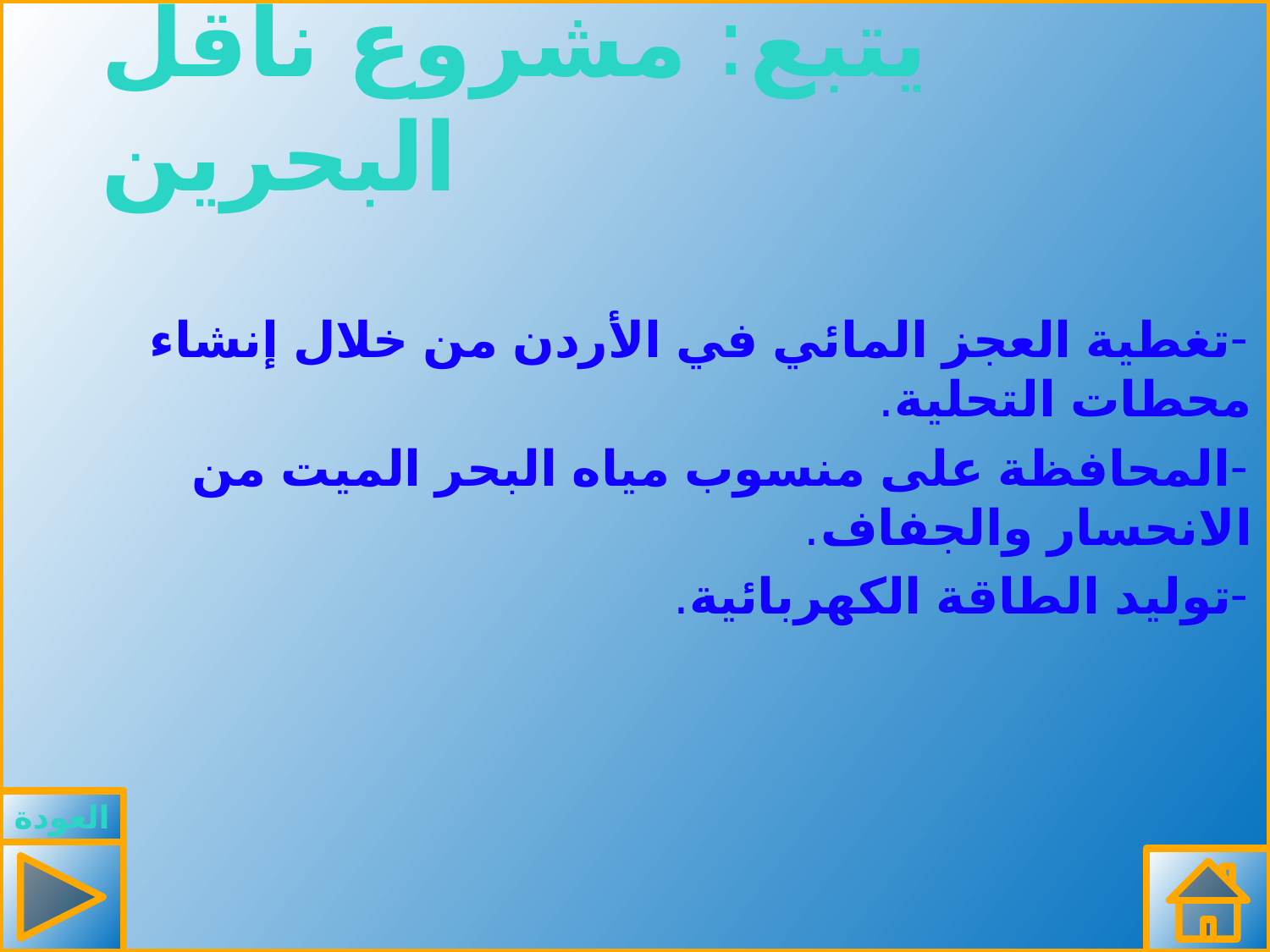

# يتبع: مشروع ناقل البحرين
-تغطية العجز المائي في الأردن من خلال إنشاء محطات التحلية.
-المحافظة على منسوب مياه البحر الميت من الانحسار والجفاف.
-توليد الطاقة الكهربائية.
العودة